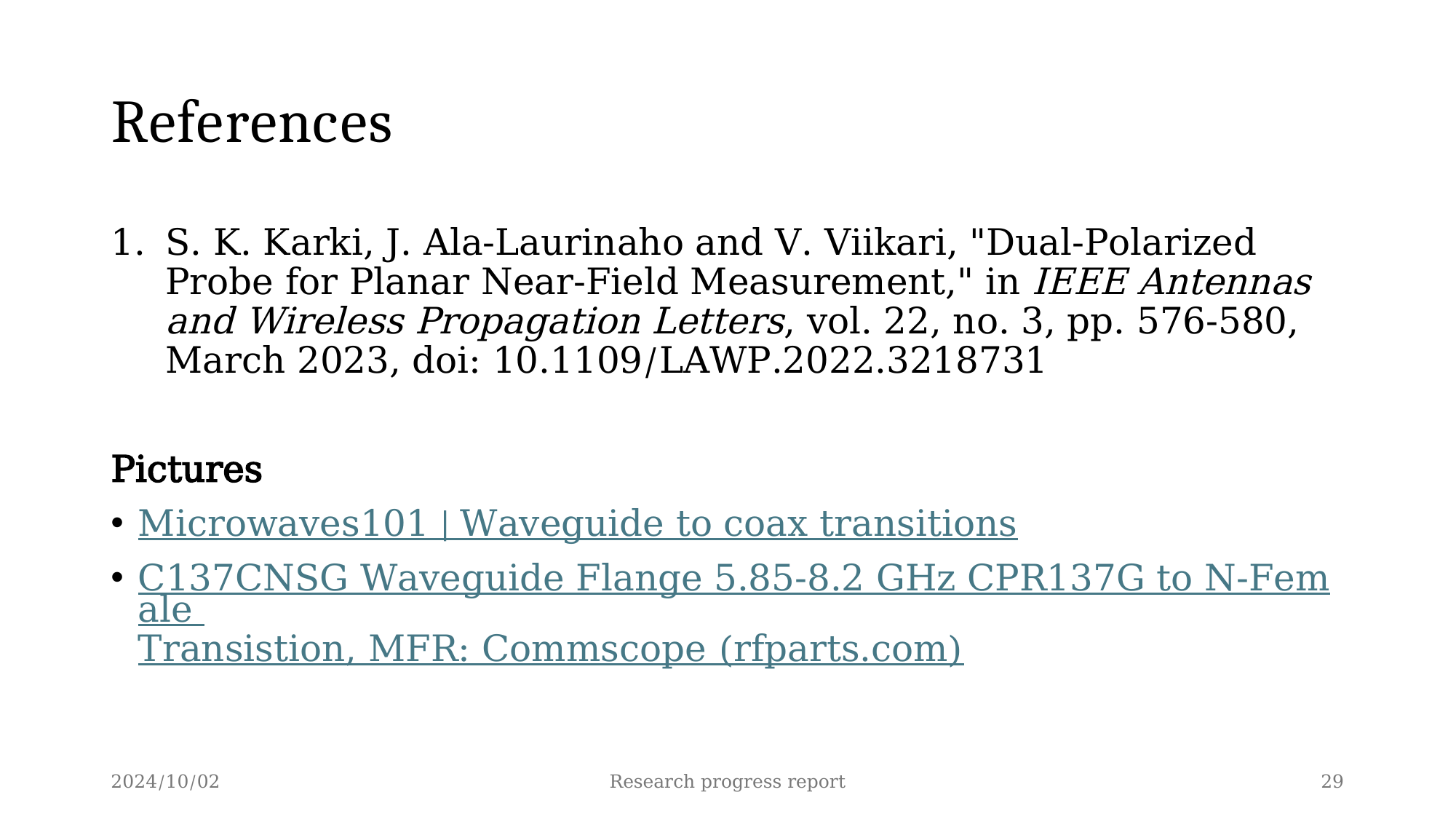

# References
S. K. Karki, J. Ala-Laurinaho and V. Viikari, "Dual-Polarized Probe for Planar Near-Field Measurement," in IEEE Antennas and Wireless Propagation Letters, vol. 22, no. 3, pp. 576-580, March 2023, doi: 10.1109/LAWP.2022.3218731

Pictures
Microwaves101 | Waveguide to coax transitions
C137CNSG Waveguide Flange 5.85-8.2 GHz CPR137G to N-Female Transistion, MFR: Commscope (rfparts.com)
2024/10/02
Research progress report
29